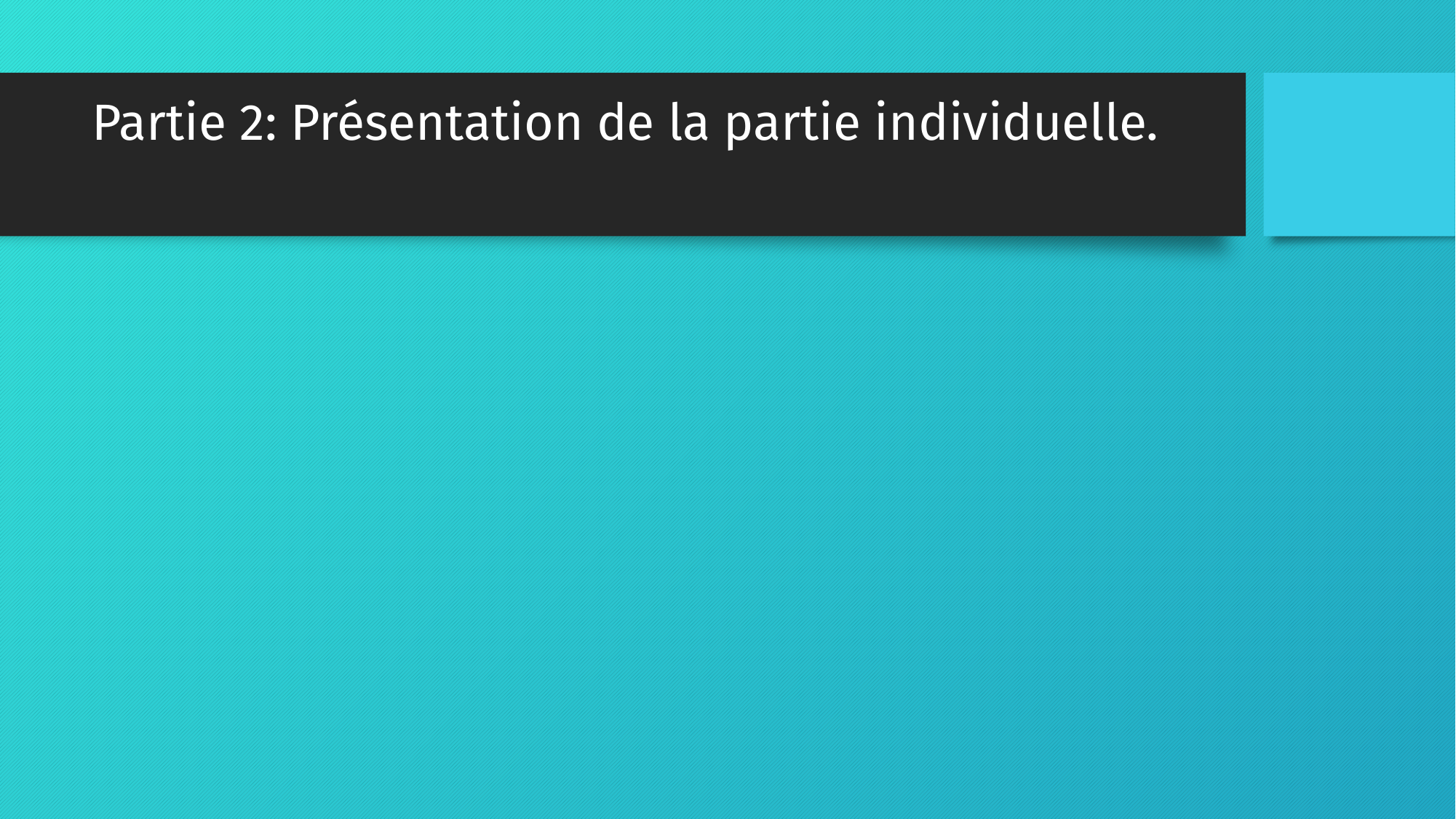

# Partie 2: Présentation de la partie individuelle.